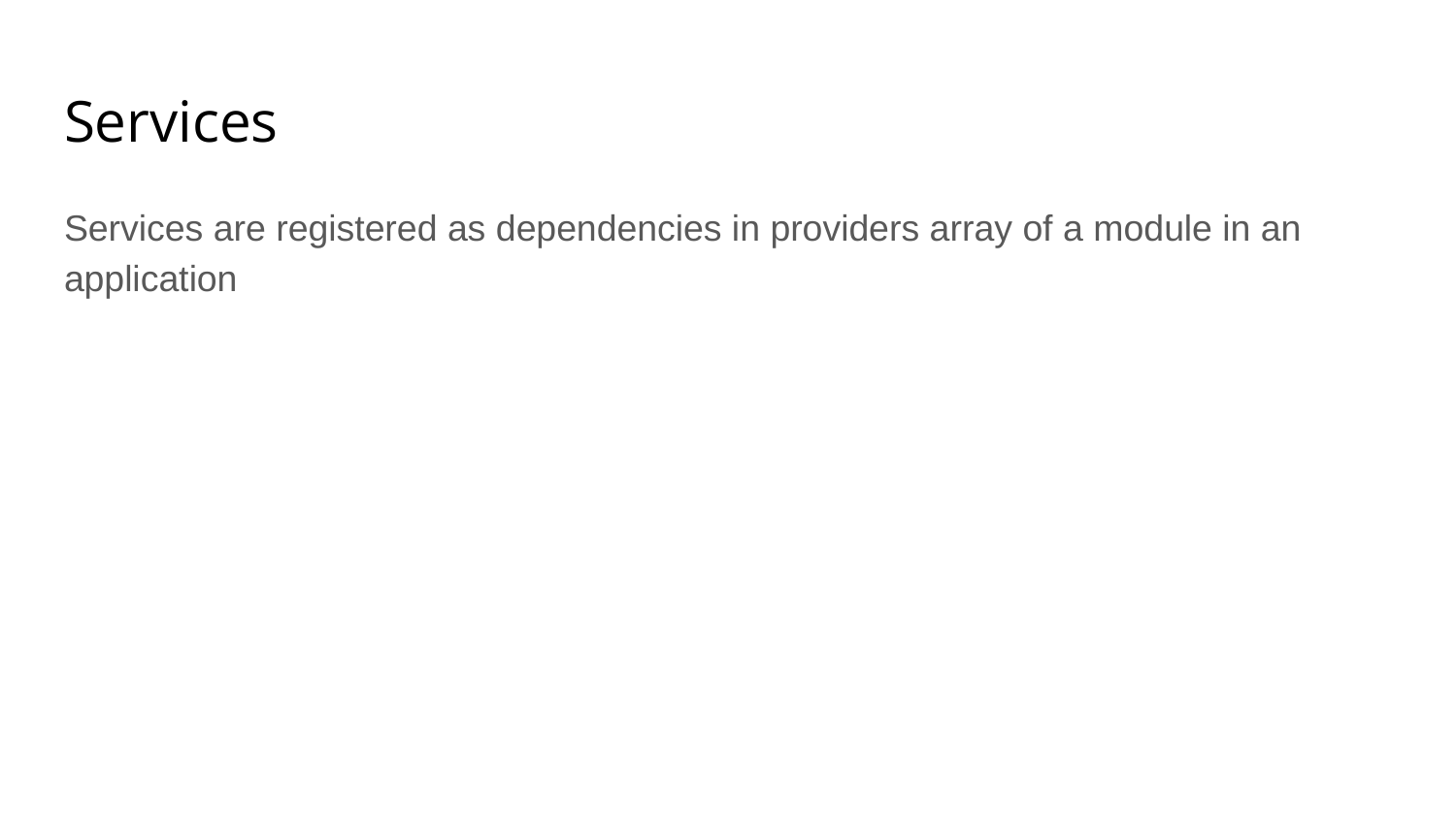

# Services
Services are registered as dependencies in providers array of a module in an application